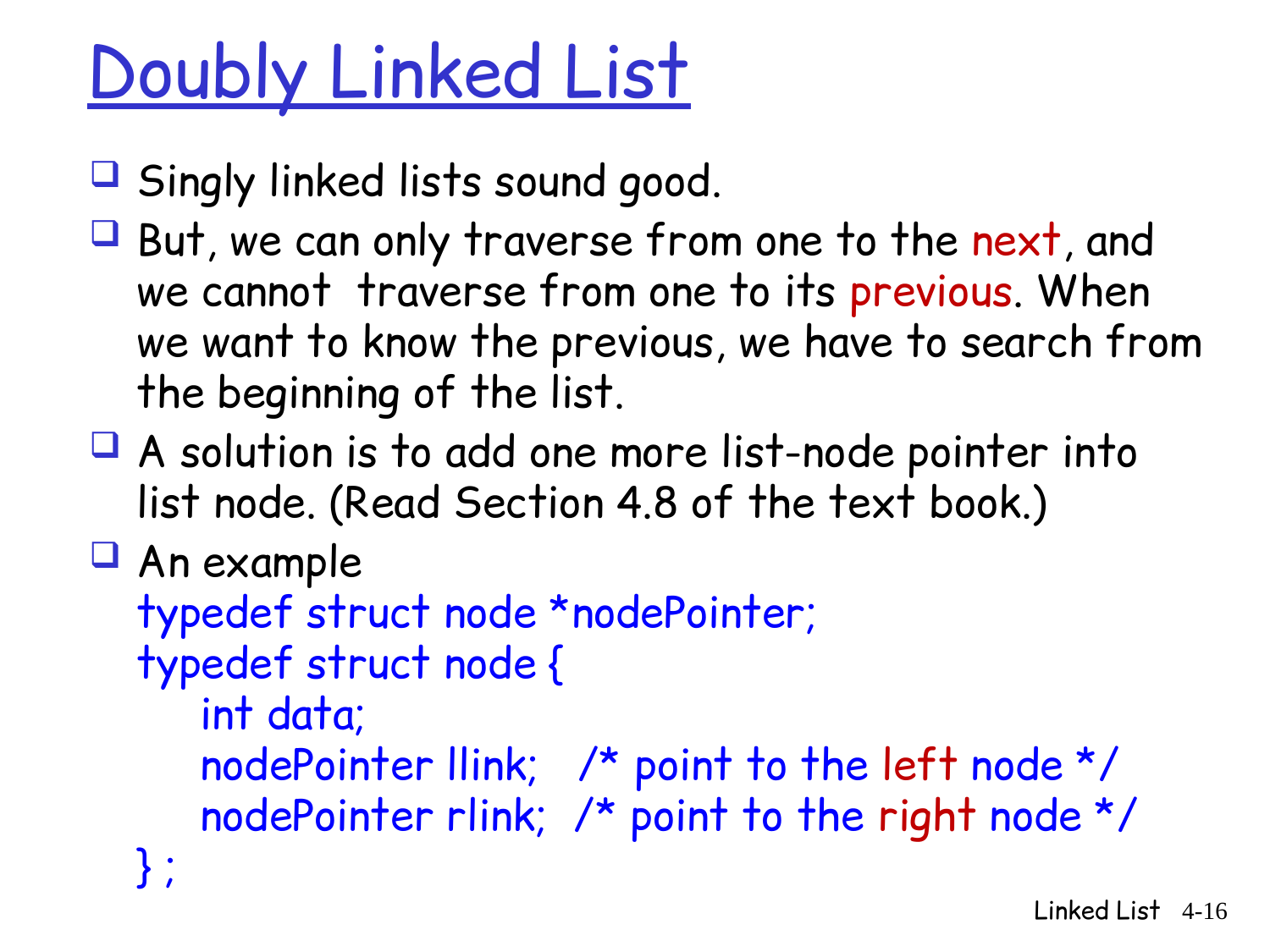

# Doubly Linked List
Singly linked lists sound good.
But, we can only traverse from one to the next, and we cannot  traverse from one to its previous. When we want to know the previous, we have to search from the beginning of the list.
A solution is to add one more list-node pointer into list node. (Read Section 4.8 of the text book.)
An example
typedef struct node *nodePointer;
typedef struct node {
     int data;
     nodePointer llink;   /* point to the left node */
     nodePointer rlink;  /* point to the right node */
} ;

Linked List
4-16